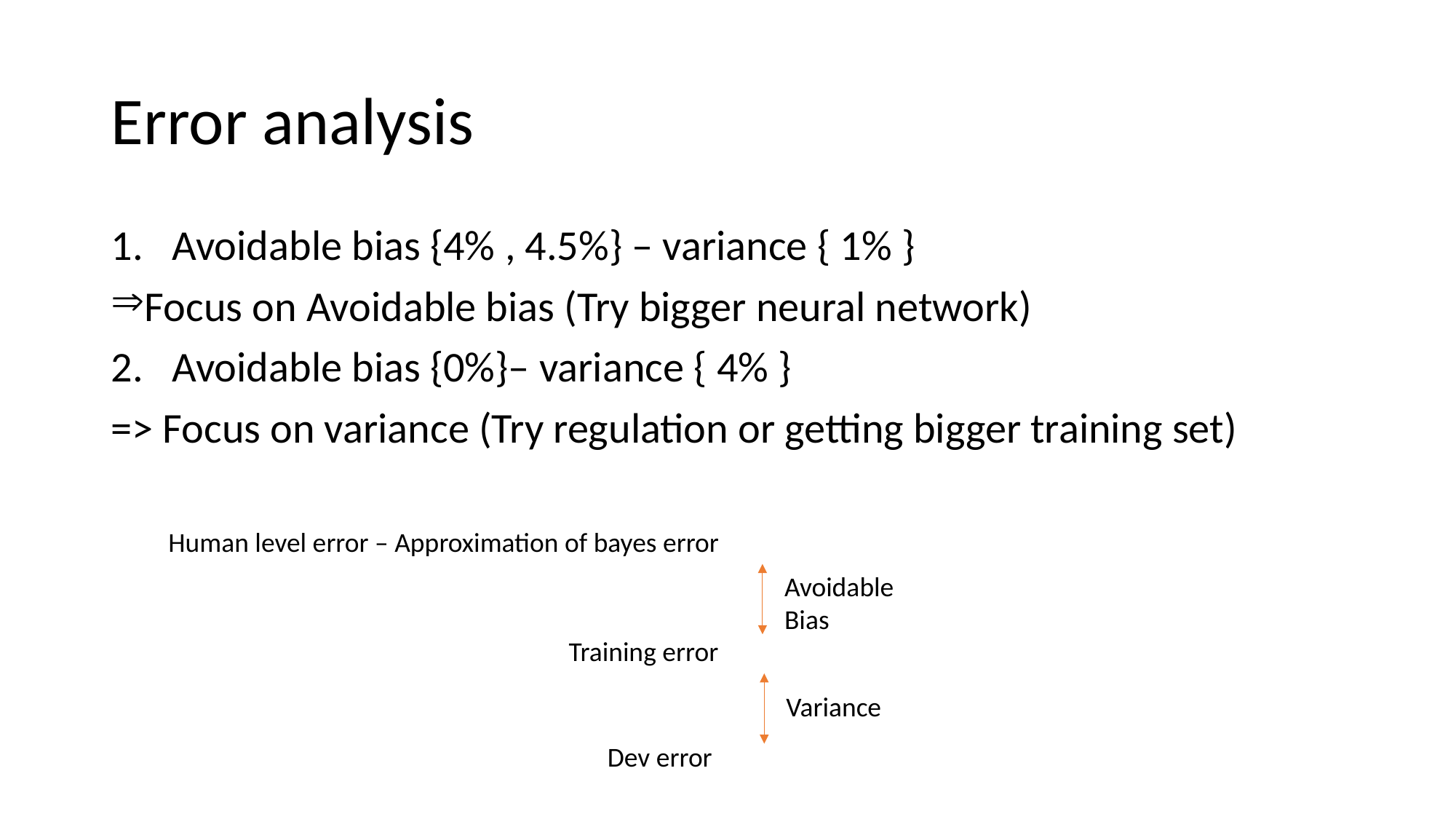

# Error analysis
Avoidable bias {4% , 4.5%} – variance { 1% }
Focus on Avoidable bias (Try bigger neural network)
Avoidable bias {0%}– variance { 4% }
=> Focus on variance (Try regulation or getting bigger training set)

Human level error – Approximation of bayes error
Avoidable Bias
Training error
Variance
Dev error